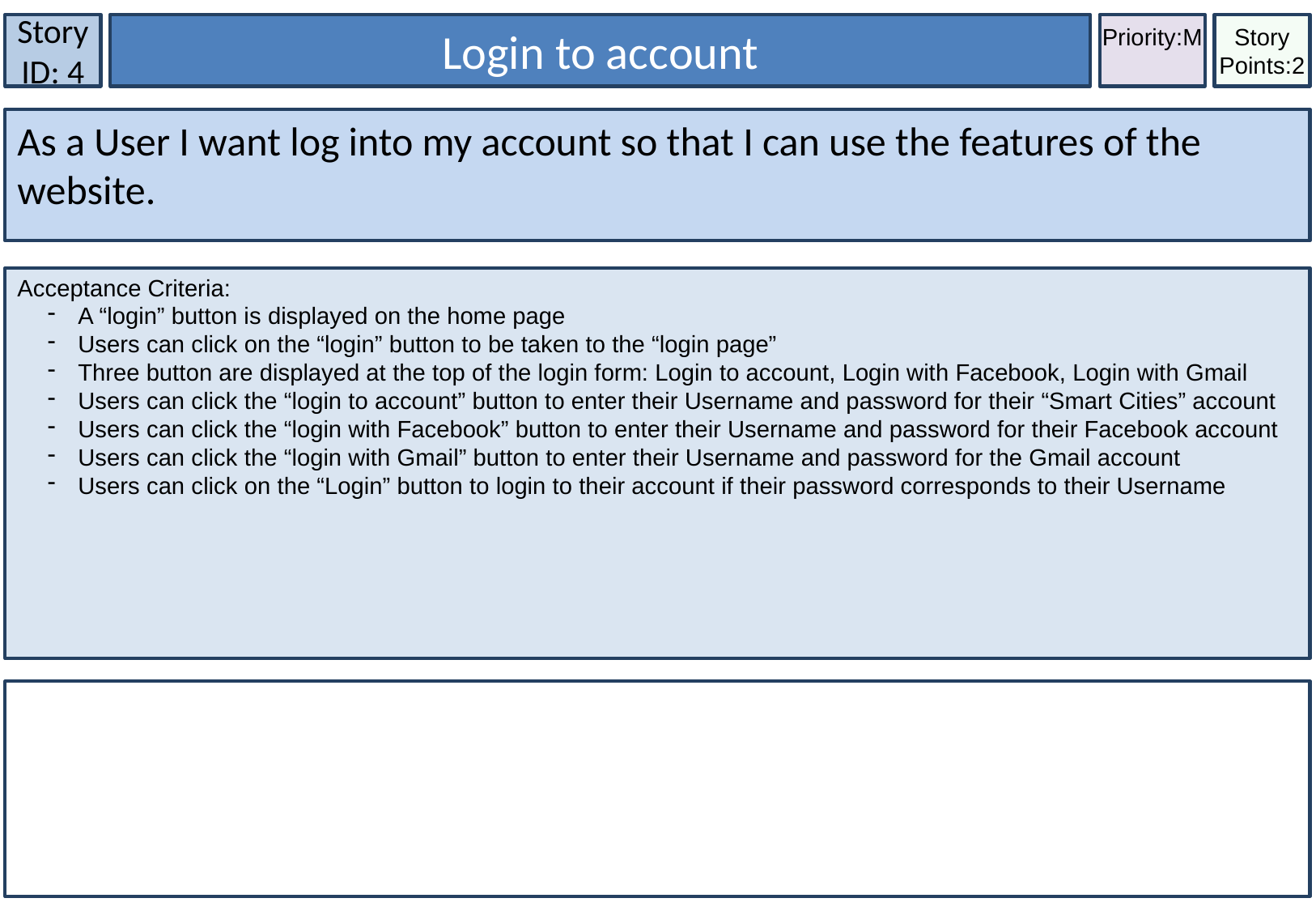

Story ID: 4
Login to account
Priority:M

Story Points:2
As a User I want log into my account so that I can use the features of the website.
Acceptance Criteria:
A “login” button is displayed on the home page
Users can click on the “login” button to be taken to the “login page”
Three button are displayed at the top of the login form: Login to account, Login with Facebook, Login with Gmail
Users can click the “login to account” button to enter their Username and password for their “Smart Cities” account
Users can click the “login with Facebook” button to enter their Username and password for their Facebook account
Users can click the “login with Gmail” button to enter their Username and password for the Gmail account
Users can click on the “Login” button to login to their account if their password corresponds to their Username